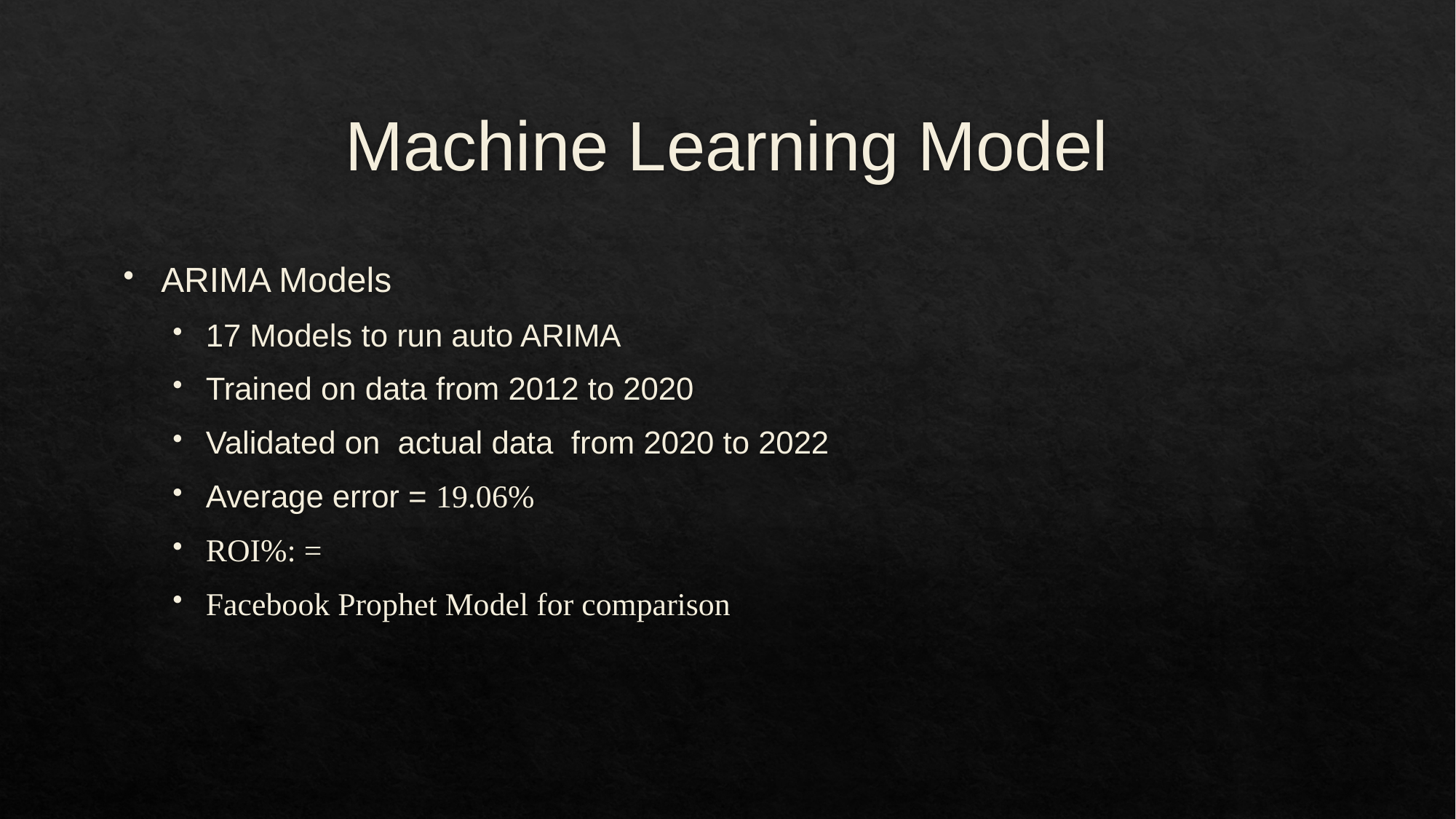

# Machine Learning Model
ARIMA Models
17 Models to run auto ARIMA
Trained on data from 2012 to 2020
Validated on  actual data  from 2020 to 2022
Average error = 19.06%
ROI%: =
Facebook Prophet Model for comparison